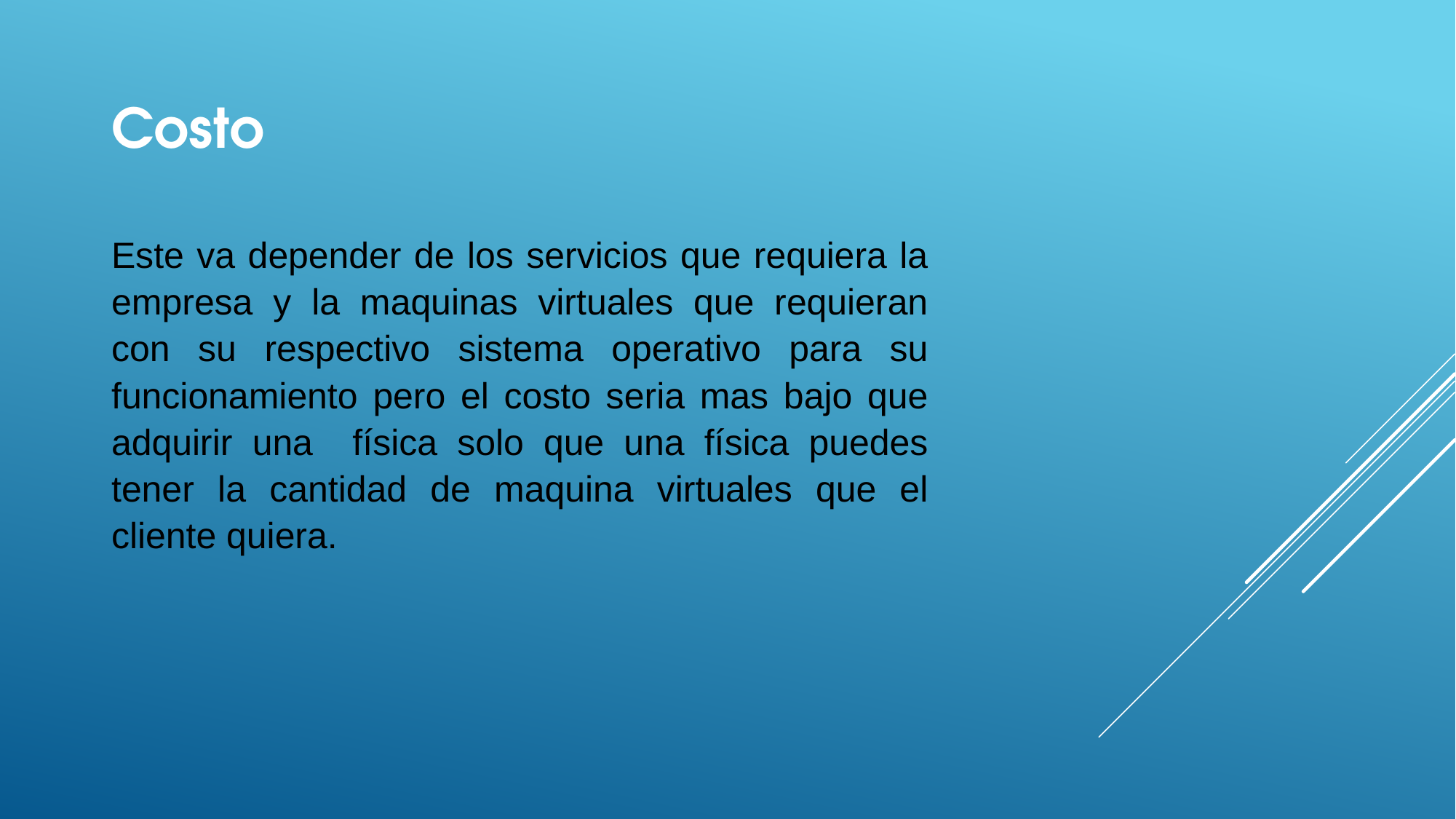

# Costo
Este va depender de los servicios que requiera la empresa y la maquinas virtuales que requieran con su respectivo sistema operativo para su funcionamiento pero el costo seria mas bajo que adquirir una  física solo que una física puedes tener la cantidad de maquina virtuales que el cliente quiera.